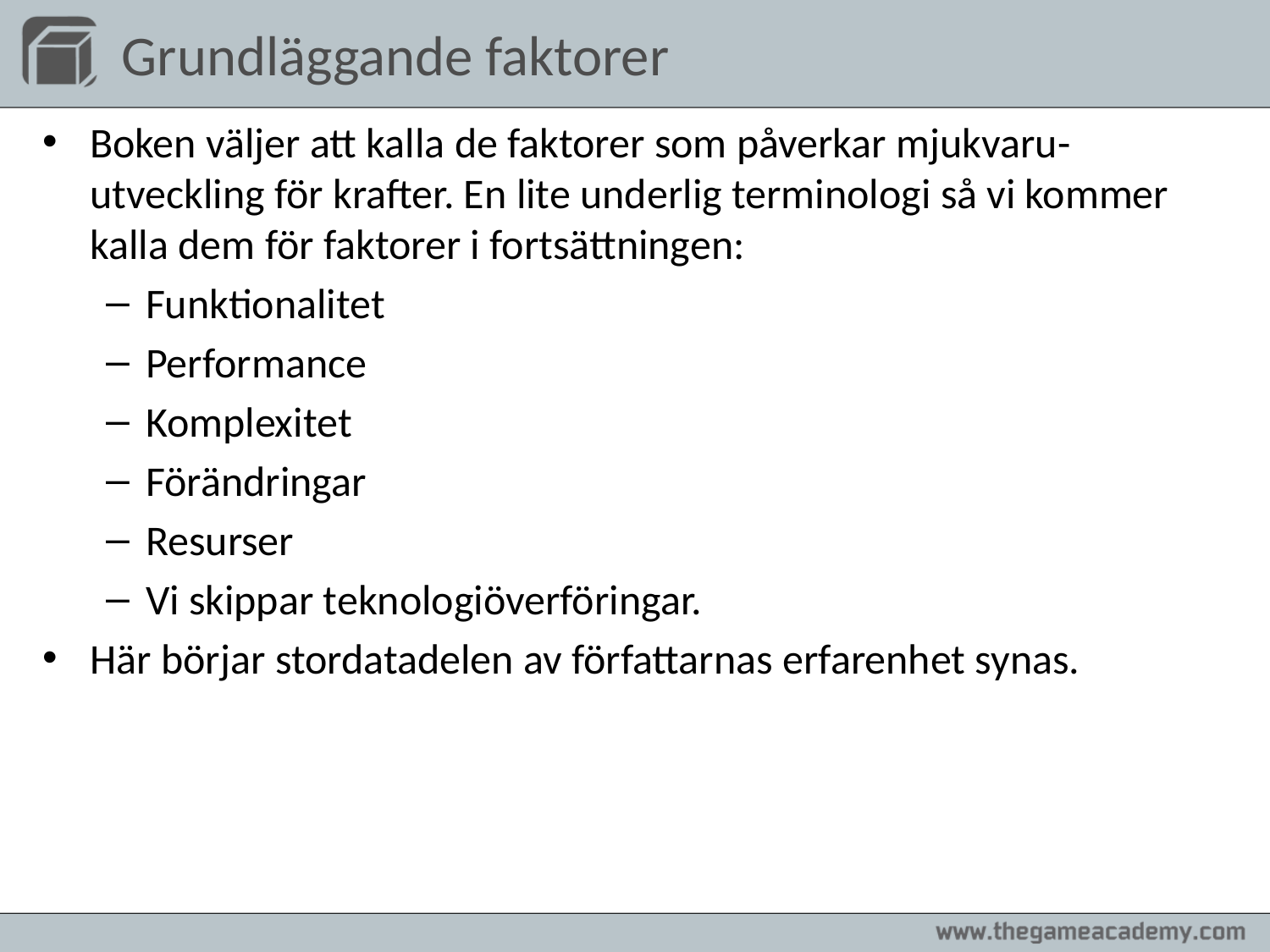

# Grundläggande faktorer
Boken väljer att kalla de faktorer som påverkar mjukvaru- utveckling för krafter. En lite underlig terminologi så vi kommer kalla dem för faktorer i fortsättningen:
Funktionalitet
Performance
Komplexitet
Förändringar
Resurser
Vi skippar teknologiöverföringar.
Här börjar stordatadelen av författarnas erfarenhet synas.